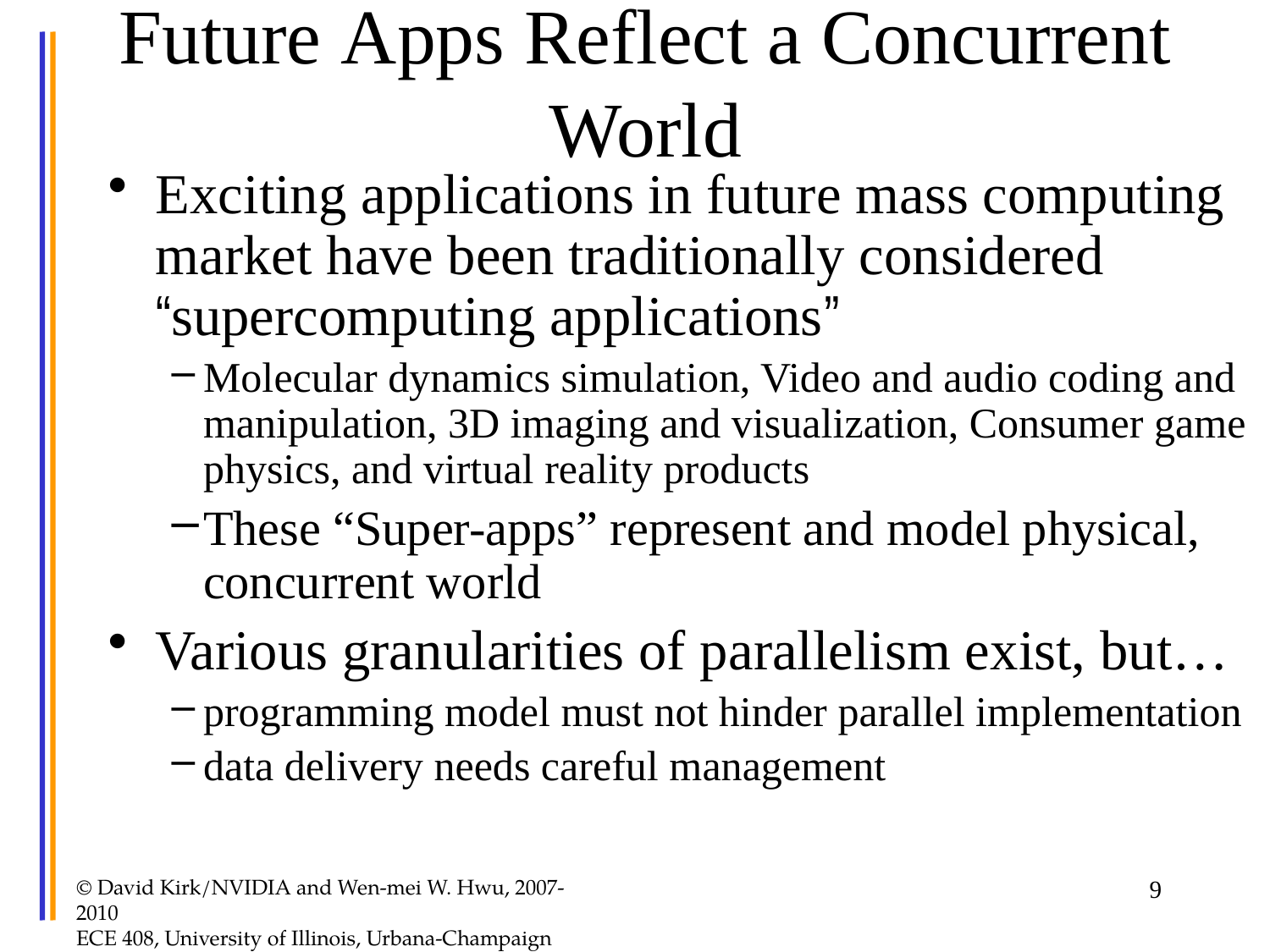

# Future Apps Reflect a Concurrent World
Exciting applications in future mass computing market have been traditionally considered “supercomputing applications”
Molecular dynamics simulation, Video and audio coding and manipulation, 3D imaging and visualization, Consumer game physics, and virtual reality products
These “Super-apps” represent and model physical, concurrent world
Various granularities of parallelism exist, but…
programming model must not hinder parallel implementation
data delivery needs careful management
© David Kirk/NVIDIA and Wen-mei W. Hwu, 2007-2010
ECE 408, University of Illinois, Urbana-Champaign
9